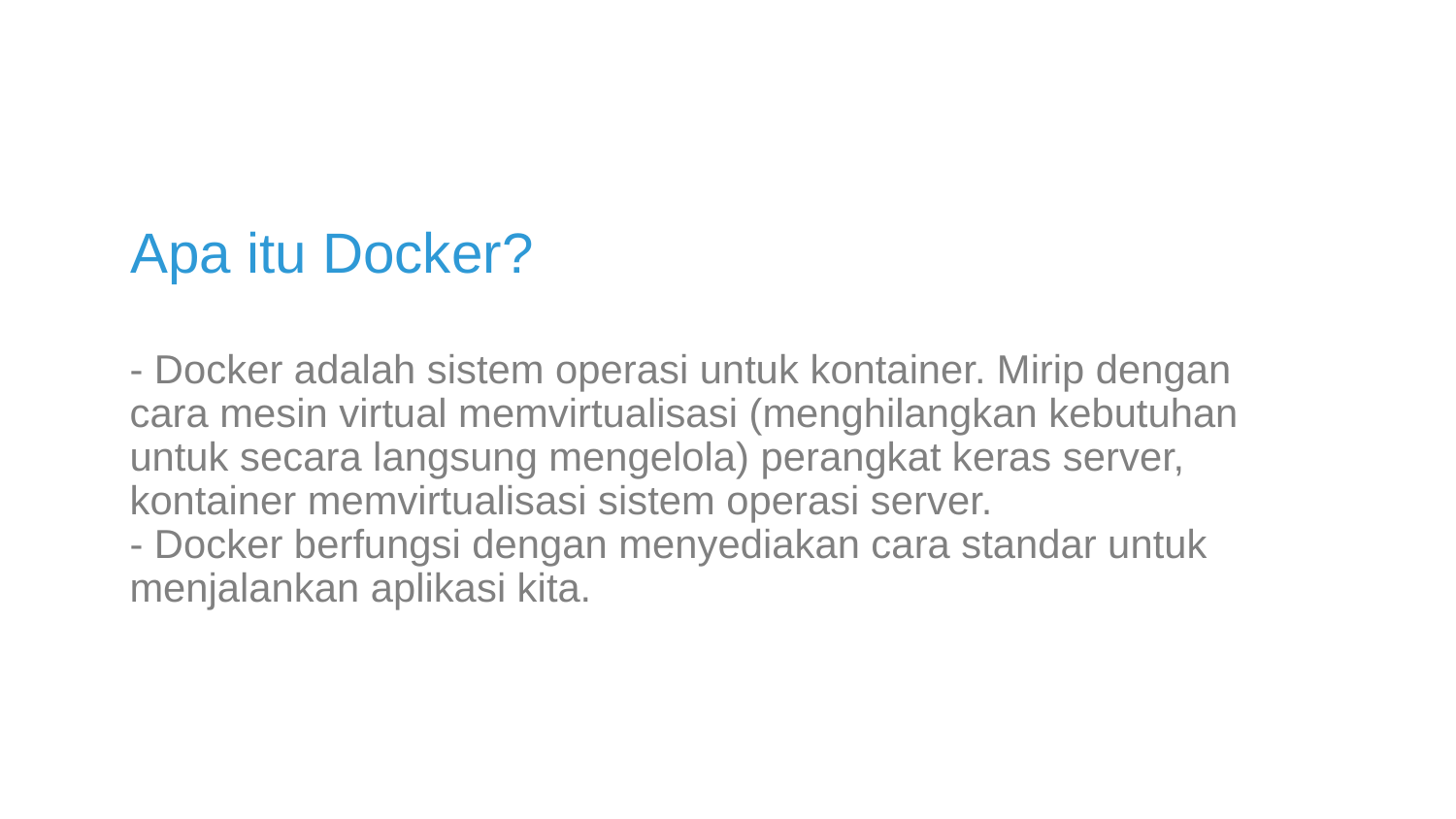

# Apa itu Docker?
- Docker adalah sistem operasi untuk kontainer. Mirip dengan cara mesin virtual memvirtualisasi (menghilangkan kebutuhan untuk secara langsung mengelola) perangkat keras server, kontainer memvirtualisasi sistem operasi server.
- Docker berfungsi dengan menyediakan cara standar untuk menjalankan aplikasi kita.